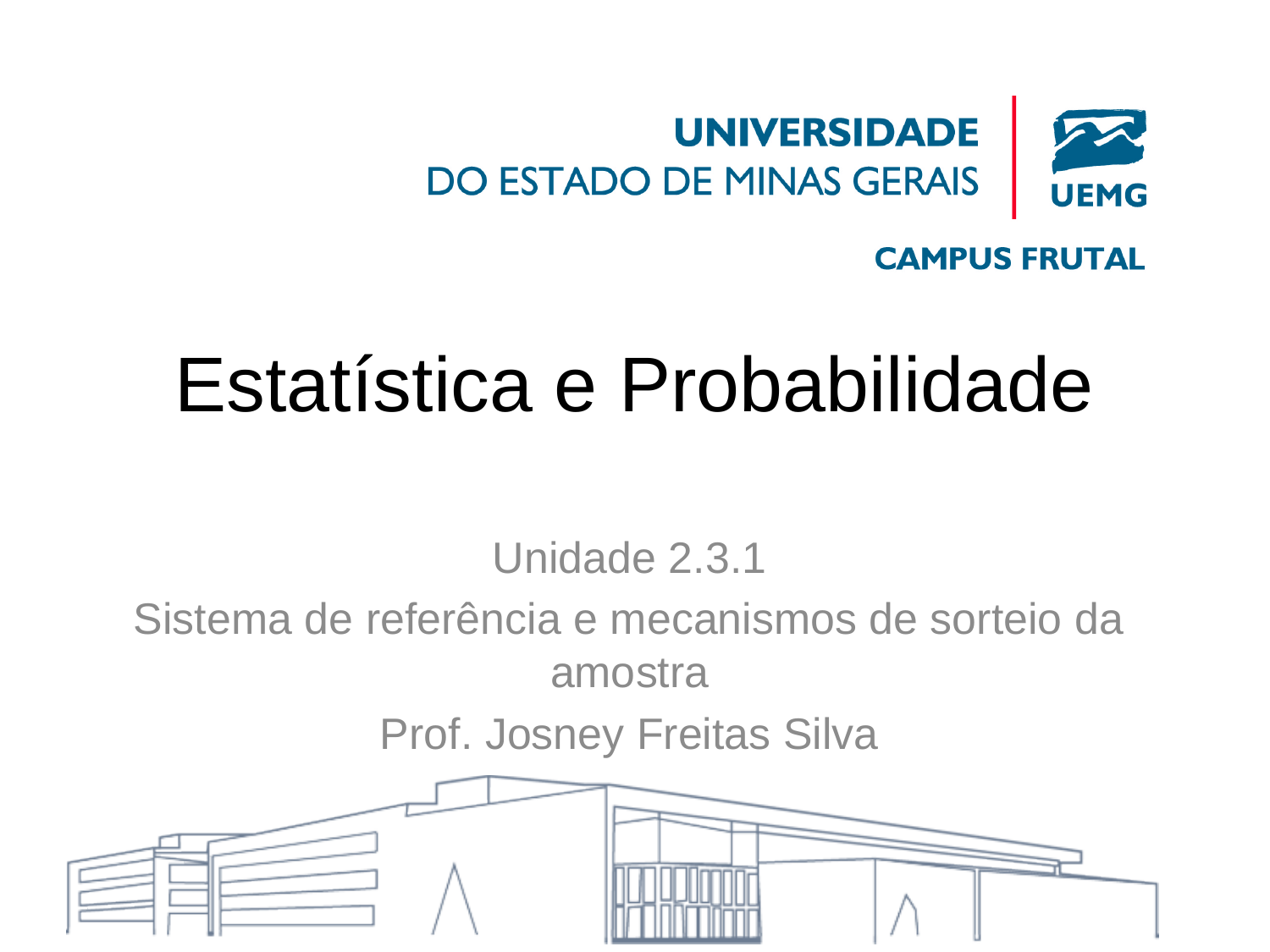

# Estatística e Probabilidade
Unidade 2.3.1
Sistema de referência e mecanismos de sorteio da amostra
Prof. Josney Freitas Silva